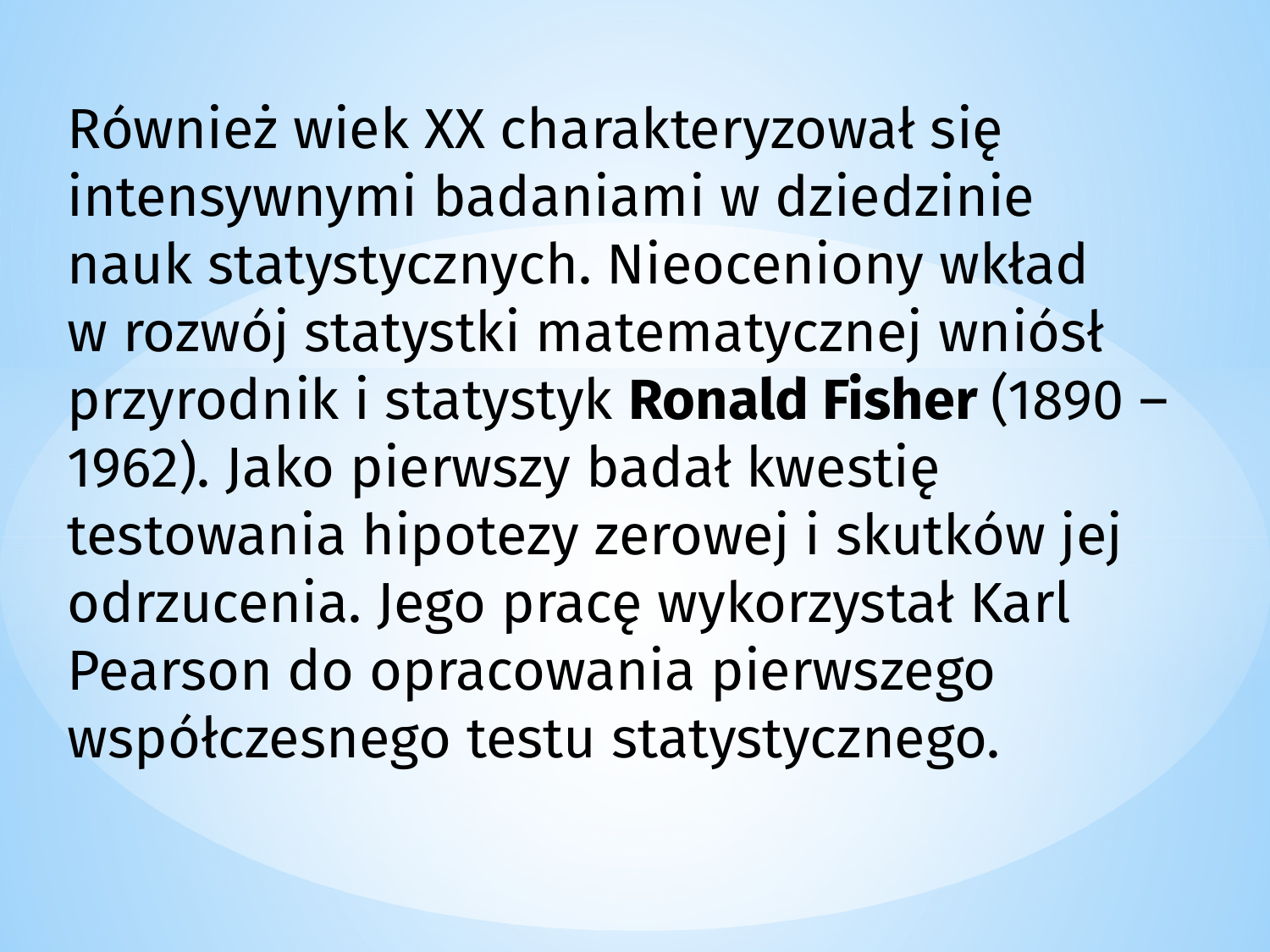

Również wiek XX charakteryzował się intensywnymi badaniami w dziedzinie nauk statystycznych. Nieoceniony wkład w rozwój statystki matematycznej wniósł przyrodnik i statystyk Ronald Fisher (1890 – 1962). Jako pierwszy badał kwestię testowania hipotezy zerowej i skutków jej odrzucenia. Jego pracę wykorzystał Karl Pearson do opracowania pierwszego współczesnego testu statystycznego.